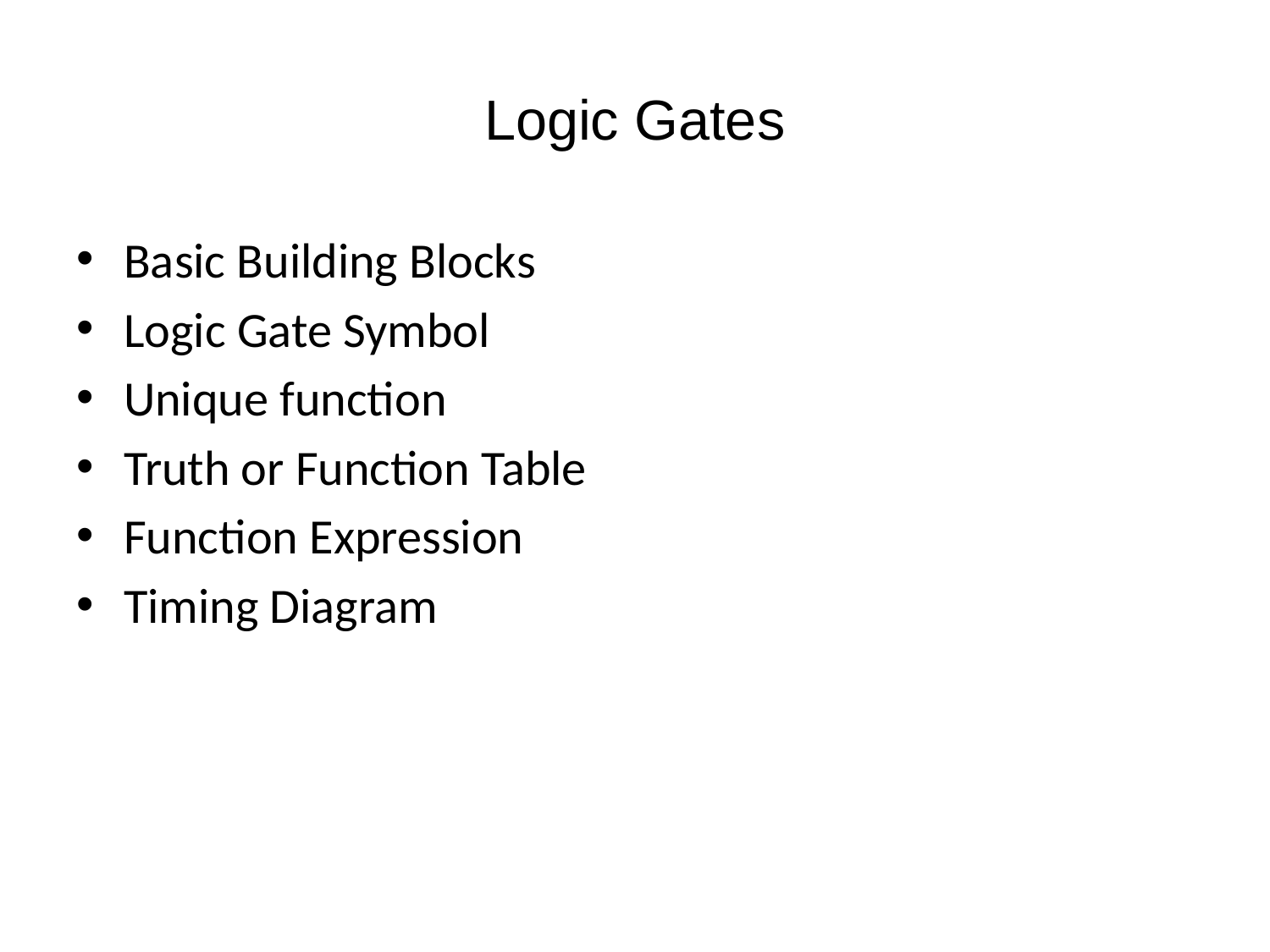

# Logic Gates
Basic Building Blocks
Logic Gate Symbol
Unique function
Truth or Function Table
Function Expression
Timing Diagram